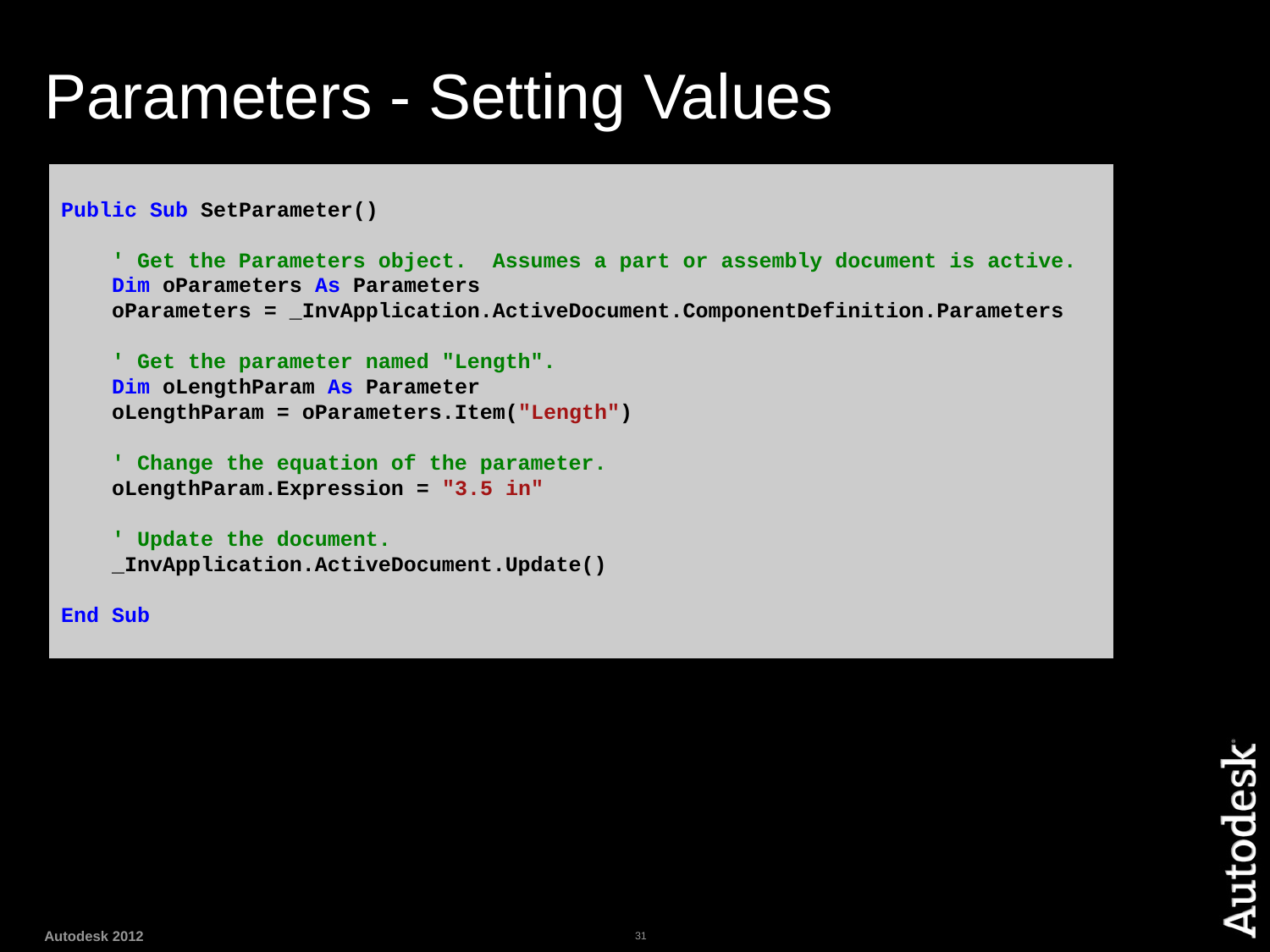

# Parameters - Setting Values

Public Sub SetParameter()

    ' Get the Parameters object.  Assumes a part or assembly document is active.
    Dim oParameters As Parameters
    oParameters = _InvApplication.ActiveDocument.ComponentDefinition.Parameters

    ' Get the parameter named "Length".
    Dim oLengthParam As Parameter
    oLengthParam = oParameters.Item("Length")

    ' Change the equation of the parameter.
    oLengthParam.Expression = "3.5 in"

    ' Update the document.
    _InvApplication.ActiveDocument.Update()

End Sub